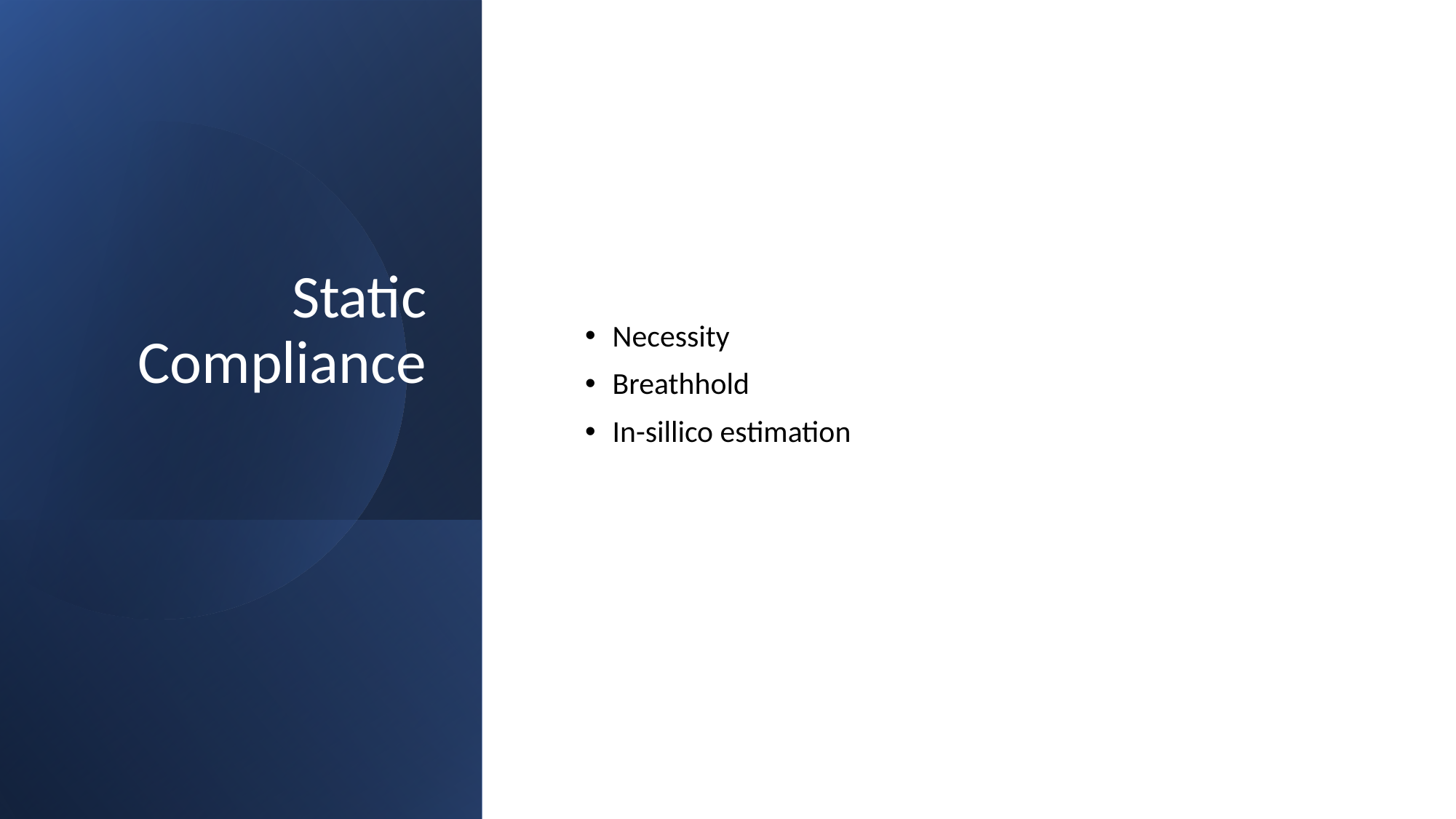

# Static Compliance
Necessity
Breathhold
In-sillico estimation